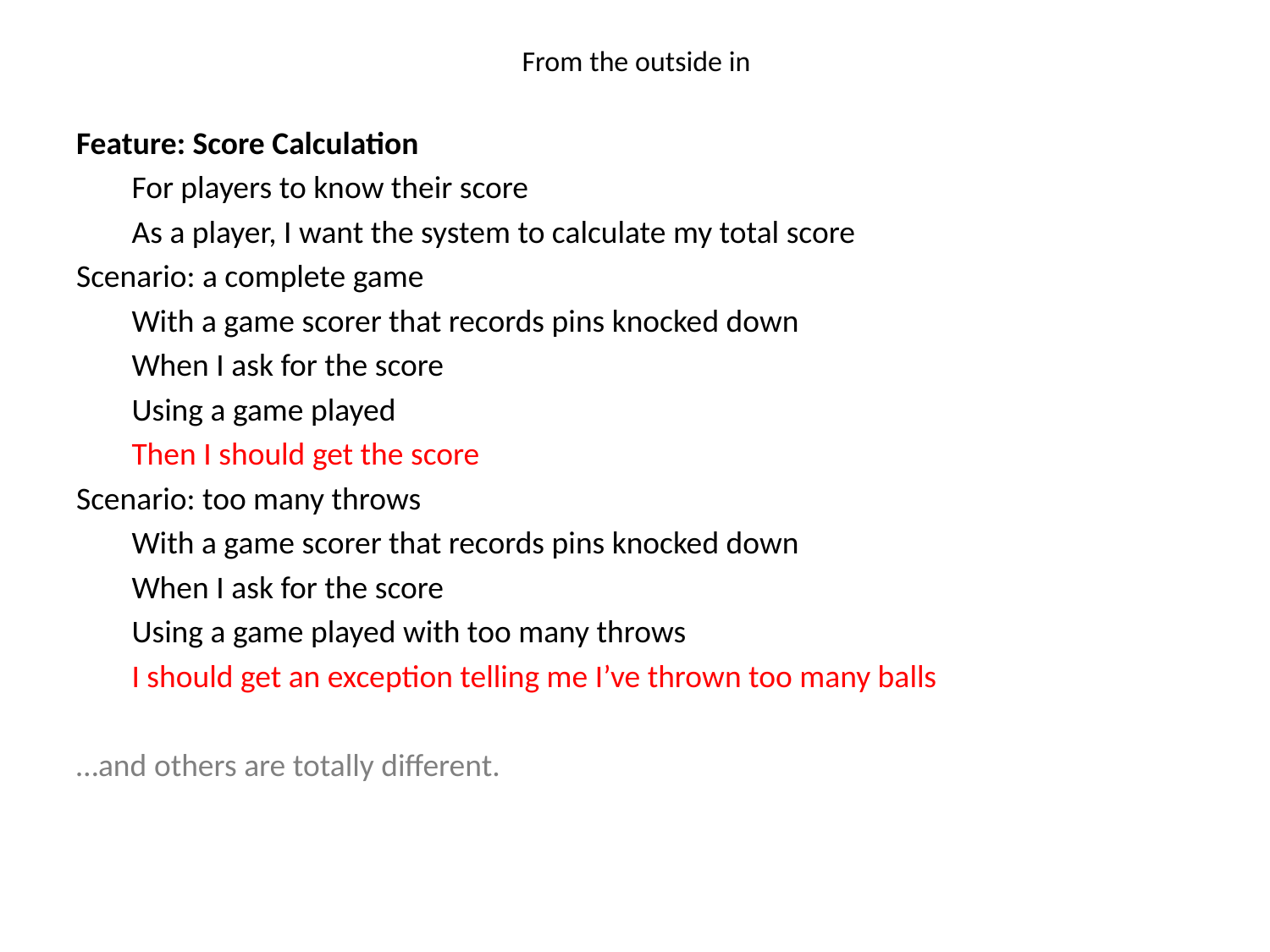

# From the outside in
Feature: Score Calculation
For players to know their score
As a player, I want the system to calculate my total score
Scenario: a complete game
With a game scorer that records pins knocked down
When I ask for the score
Using a game played
Then I should get the score
Scenario: too many throws
With a game scorer that records pins knocked down
When I ask for the score
Using a game played with too many throws
I should get an exception telling me I’ve thrown too many balls

…and others are totally different.